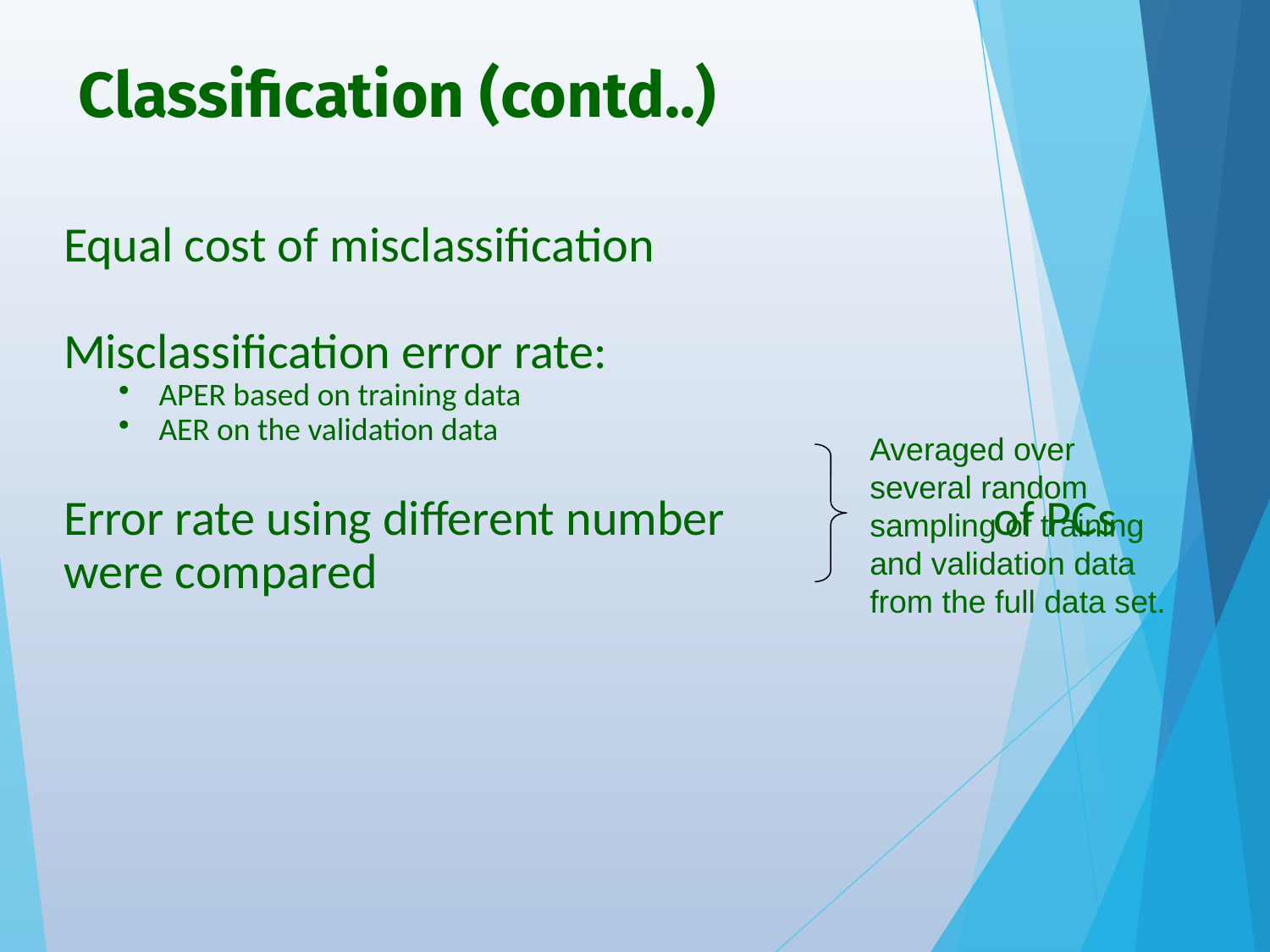

# Classification (contd..)
Equal cost of misclassification

Misclassification error rate:
APER based on training data
AER on the validation data

Error rate using different number                        of PCs were compared

Averaged over several random sampling of training and validation data from the full data set.

7